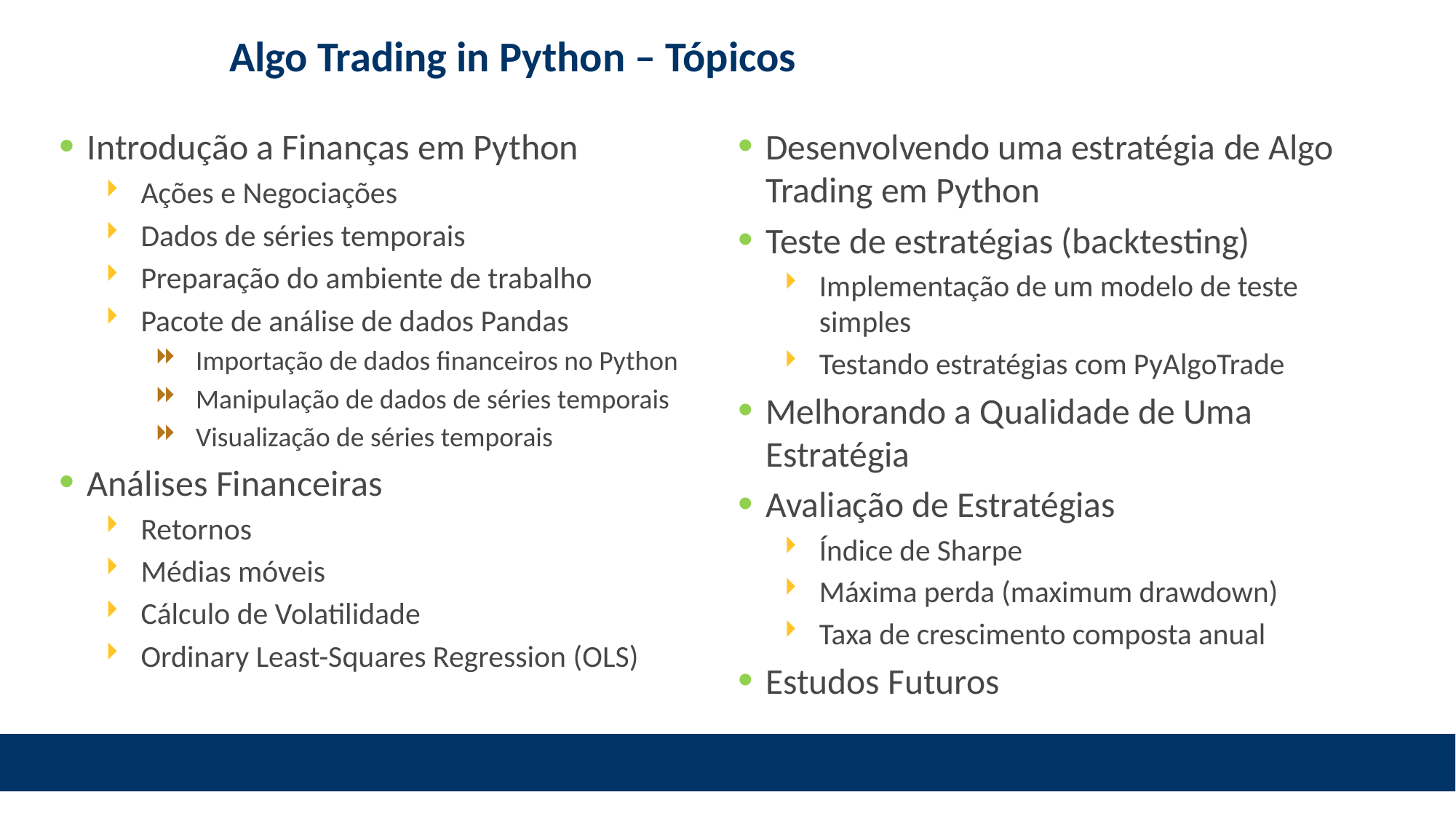

# Algo Trading in Python – Tópicos
Introdução a Finanças em Python
Ações e Negociações
Dados de séries temporais
Preparação do ambiente de trabalho
Pacote de análise de dados Pandas
Importação de dados financeiros no Python
Manipulação de dados de séries temporais
Visualização de séries temporais
Análises Financeiras
Retornos
Médias móveis
Cálculo de Volatilidade
Ordinary Least-Squares Regression (OLS)

Desenvolvendo uma estratégia de Algo Trading em Python
Teste de estratégias (backtesting)
Implementação de um modelo de teste simples
Testando estratégias com PyAlgoTrade
Melhorando a Qualidade de Uma Estratégia
Avaliação de Estratégias
Índice de Sharpe
Máxima perda (maximum drawdown)
Taxa de crescimento composta anual
Estudos Futuros